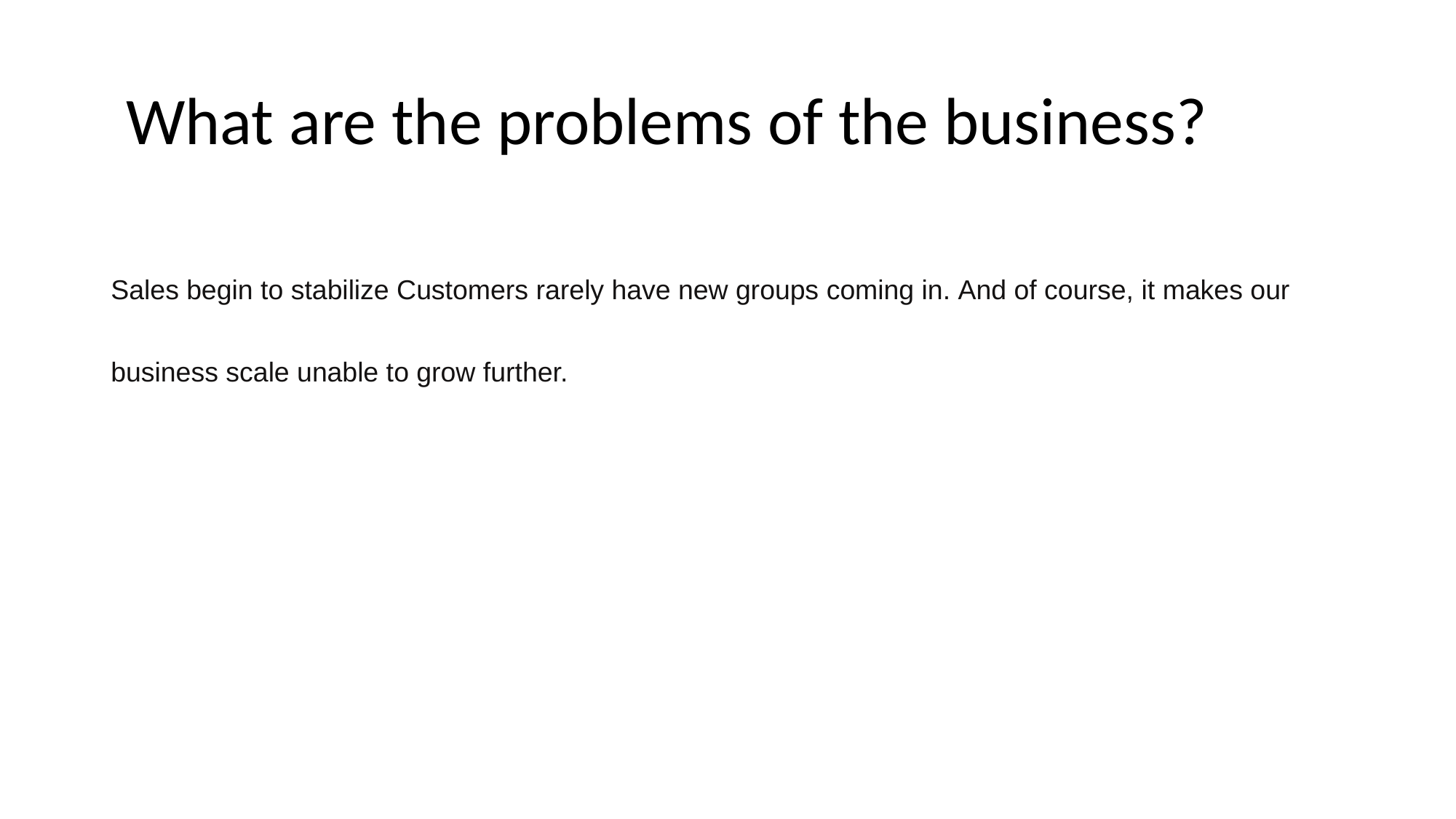

# What are the problems of the business?
Sales begin to stabilize Customers rarely have new groups coming in. And of course, it makes our business scale unable to grow further.